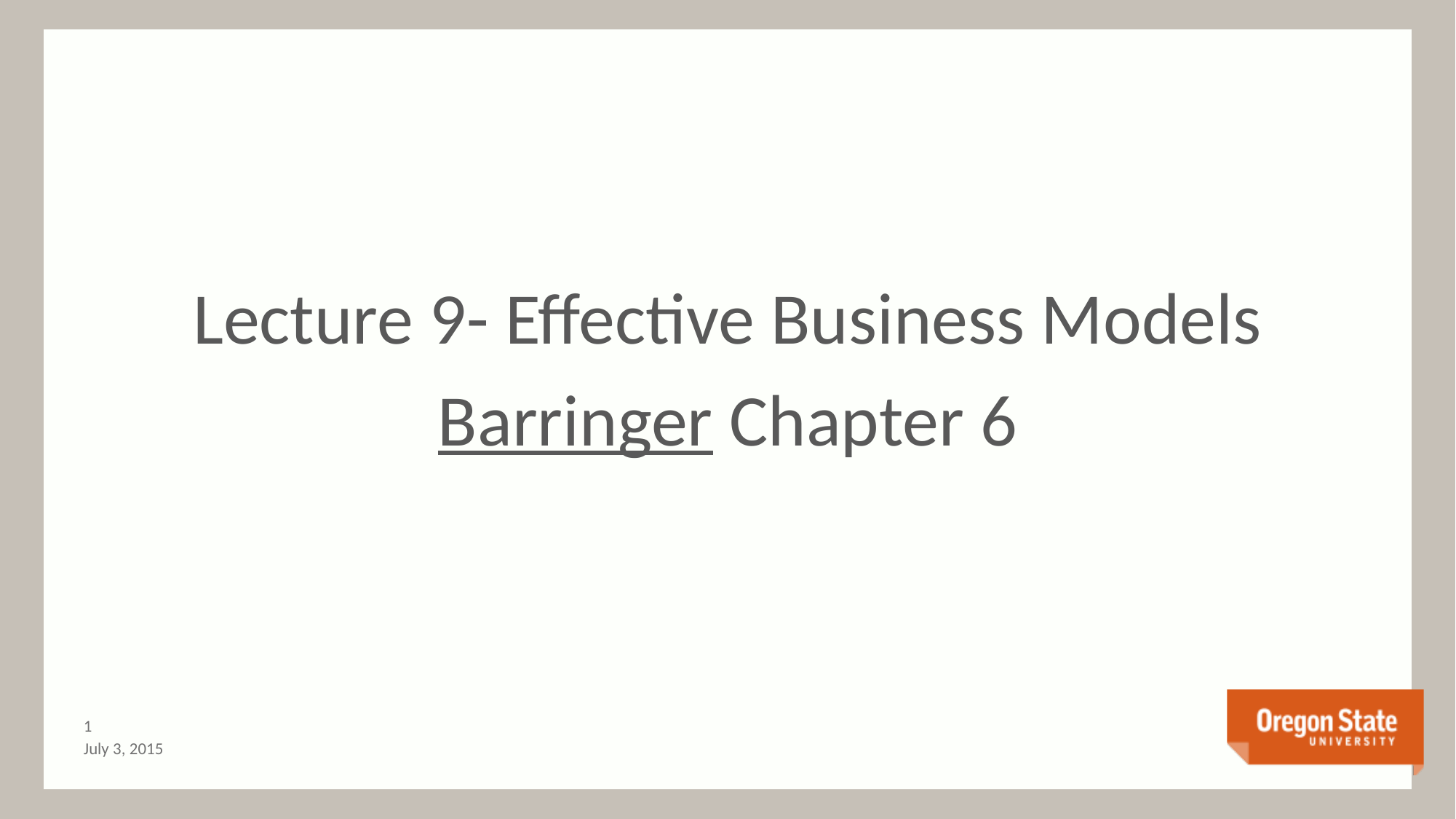

#

Lecture 9- Effective Business Models
Barringer Chapter 6
1
July 3, 2015